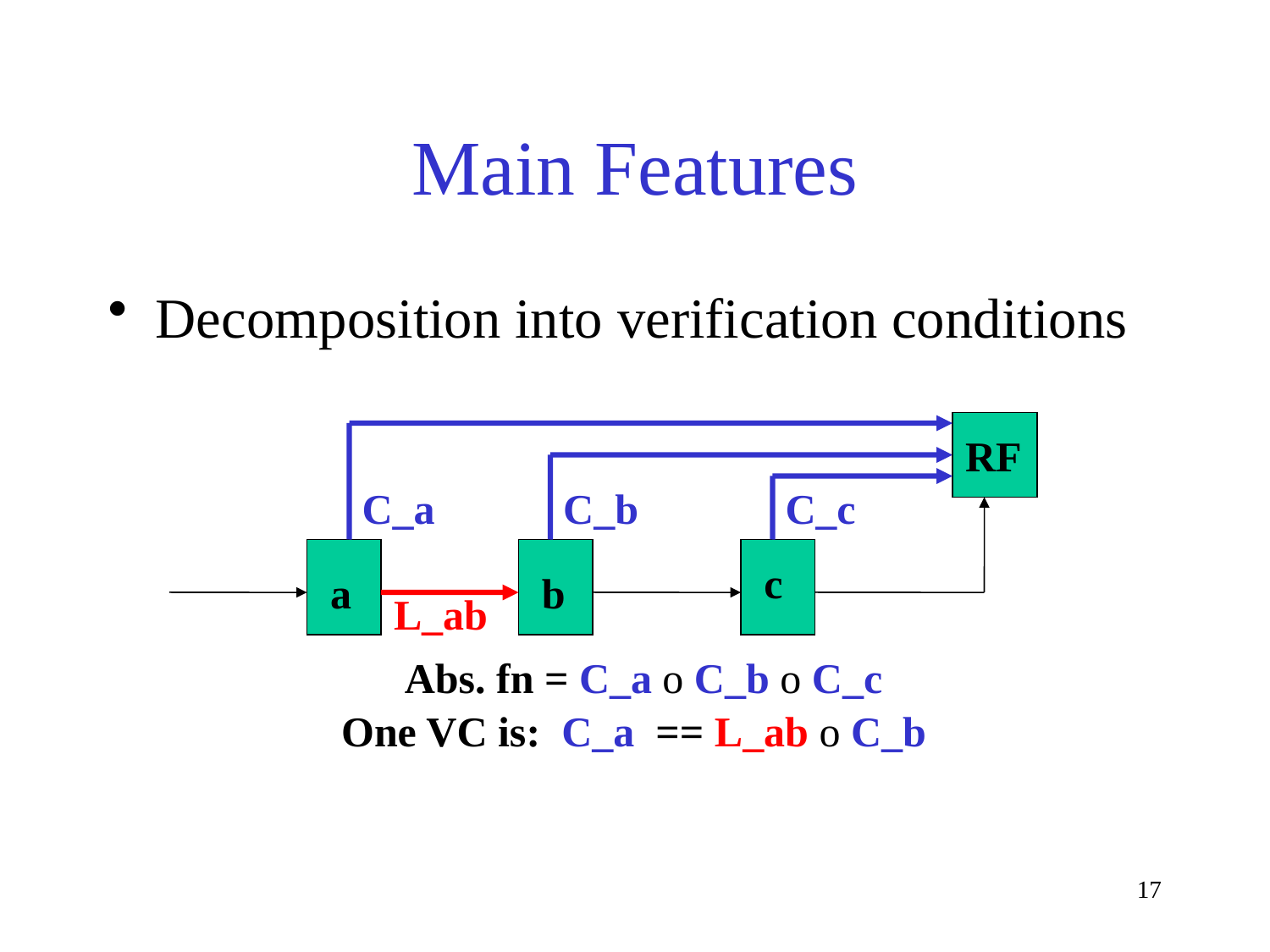

# Main Features
Decomposition into verification conditions

RF

C_a
C_b

C_c

c
a
b
L_ab

Abs. fn = C_a o C_b o C_c
One VC is:  C_a  == L_ab o C_b
17